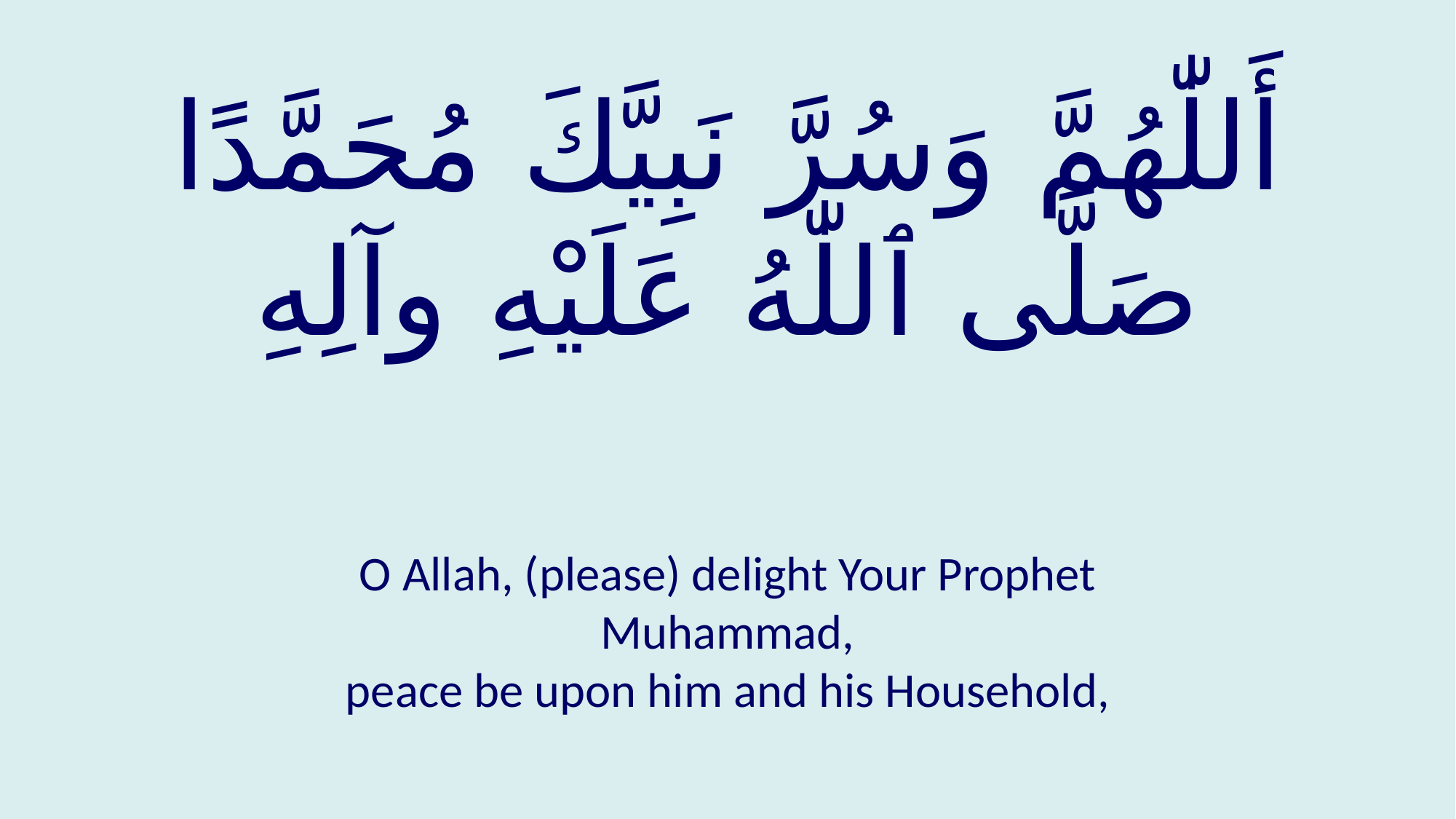

# أَللّٰهُمَّ وَسُرَّ نَبِيَّكَ مُحَمَّدًا صَلَّى ٱللّٰهُ عَلَيْهِ وآلِهِ
O Allah, (please) delight Your Prophet Muhammad,
peace be upon him and his Household,